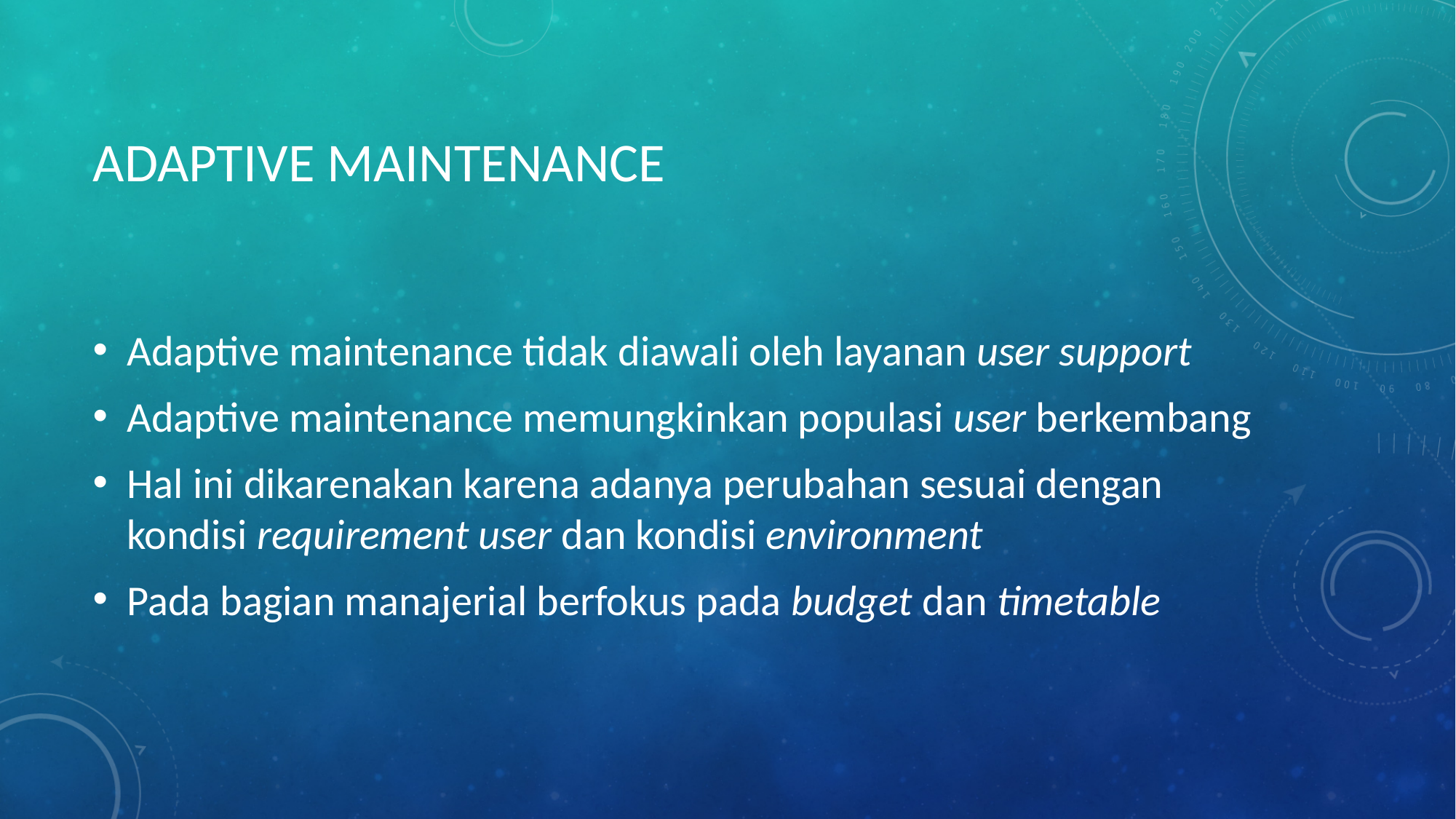

# Adaptive maintenance
Adaptive maintenance tidak diawali oleh layanan user support
Adaptive maintenance memungkinkan populasi user berkembang
Hal ini dikarenakan karena adanya perubahan sesuai dengan kondisi requirement user dan kondisi environment
Pada bagian manajerial berfokus pada budget dan timetable